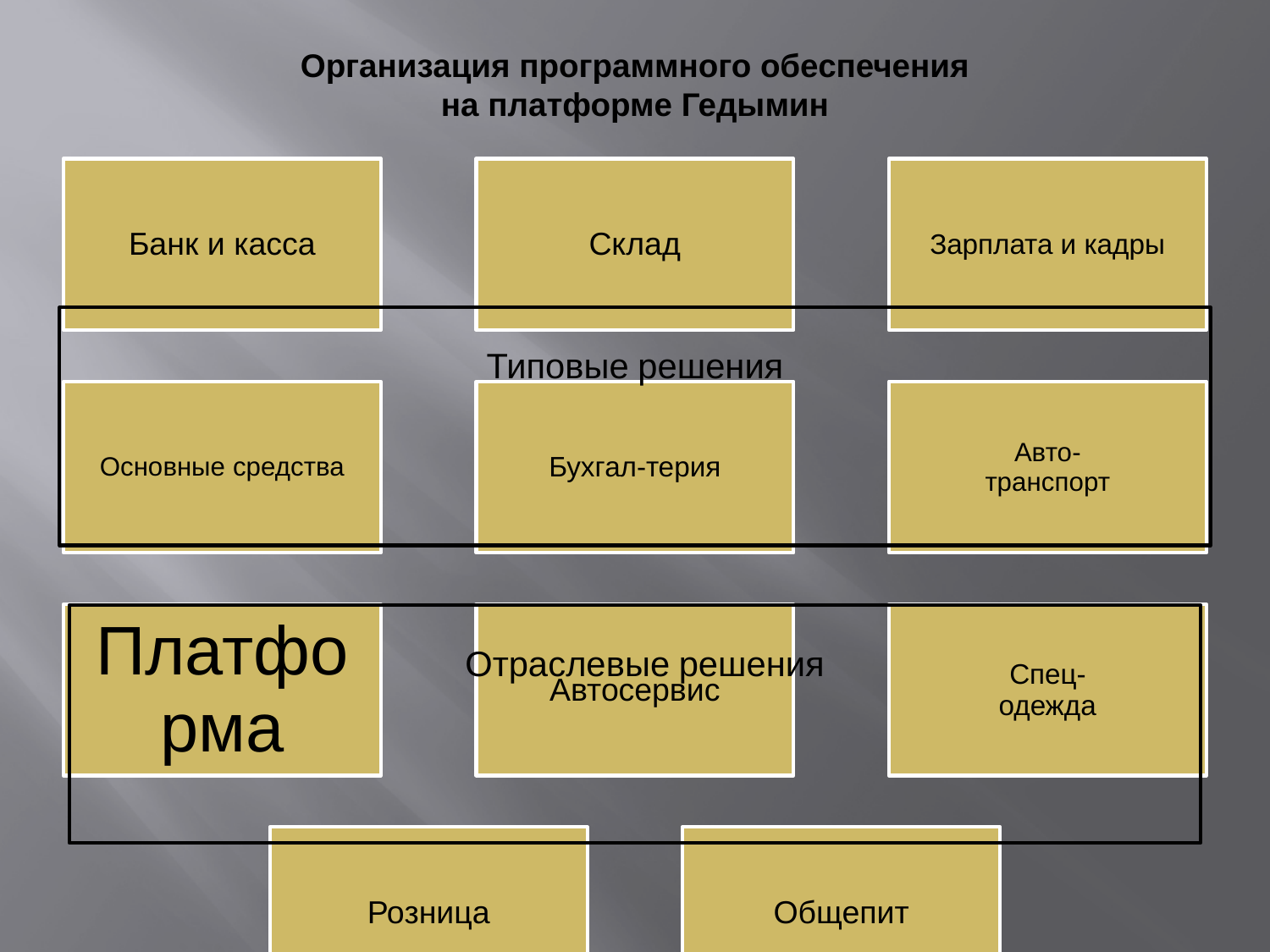

# Организация программного обеспечения на платформе Гедымин
Банк и касса
Склад
Зарплата и кадры
Основные средства
Авто-
транспорт
Платформа
Автосервис
Спец-
одежда
Розница
Общепит
Бухгал-терия

Типовые решения

Отраслевые решения